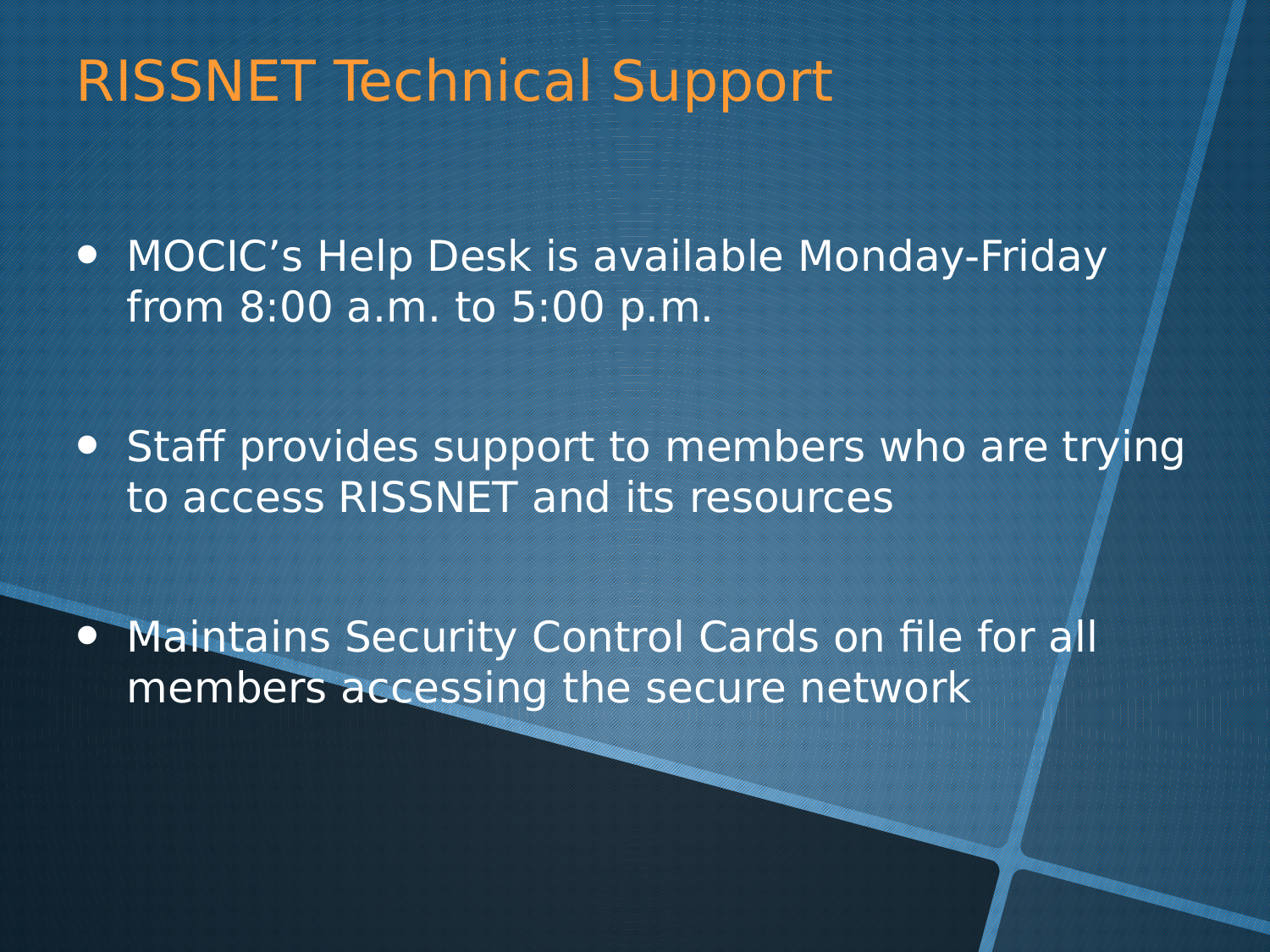

RISSNET Technical Support
MOCIC’s Help Desk is available Monday-Friday from 8:00 a.m. to 5:00 p.m.

Staff provides support to members who are trying to access RISSNET and its resources

Maintains Security Control Cards on file for all members accessing the secure network